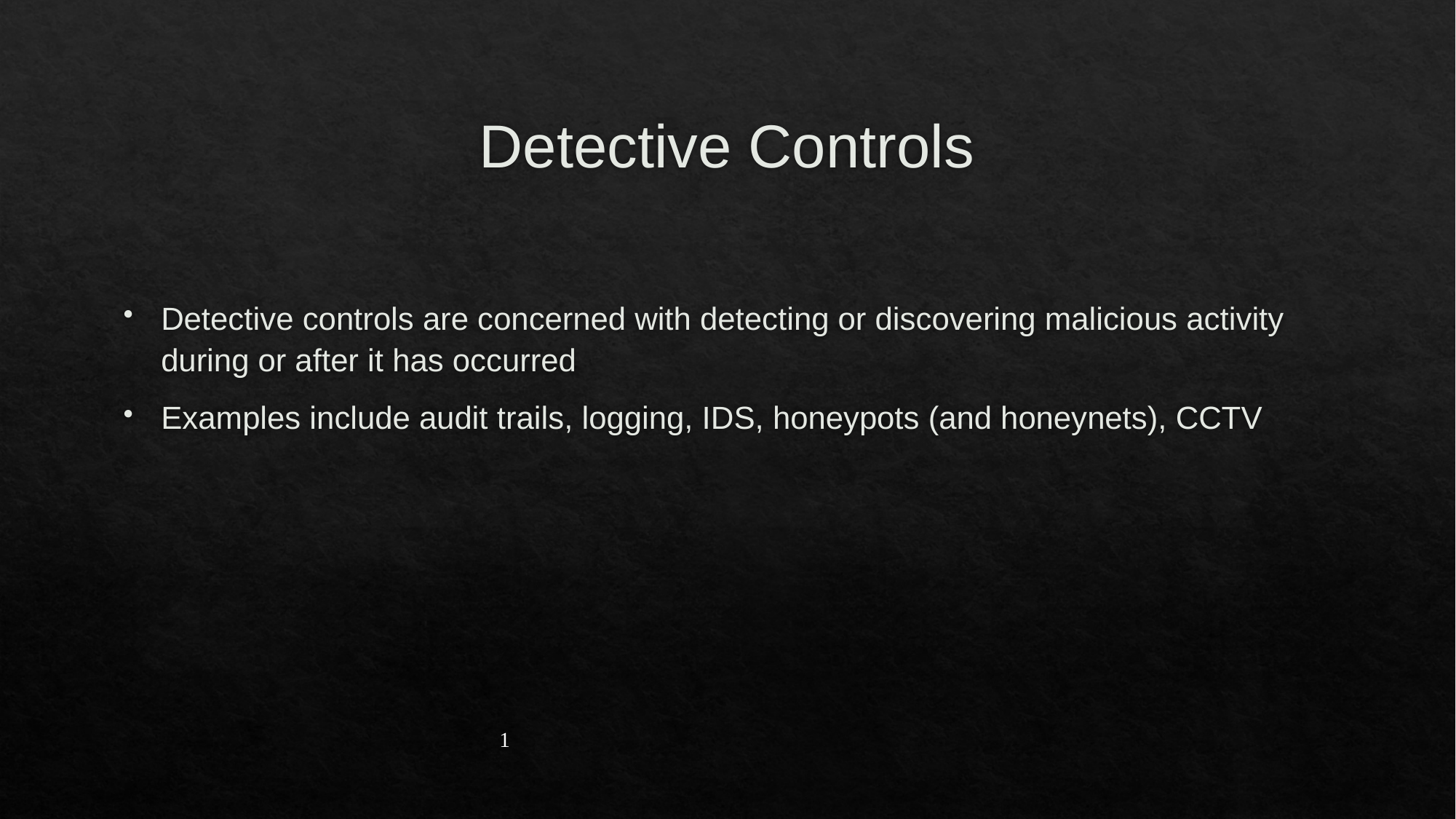

# Detective Controls

Detective controls are concerned with detecting or discovering malicious activity during or after it has occurred
Examples include audit trails, logging, IDS, honeypots (and honeynets), CCTV
1